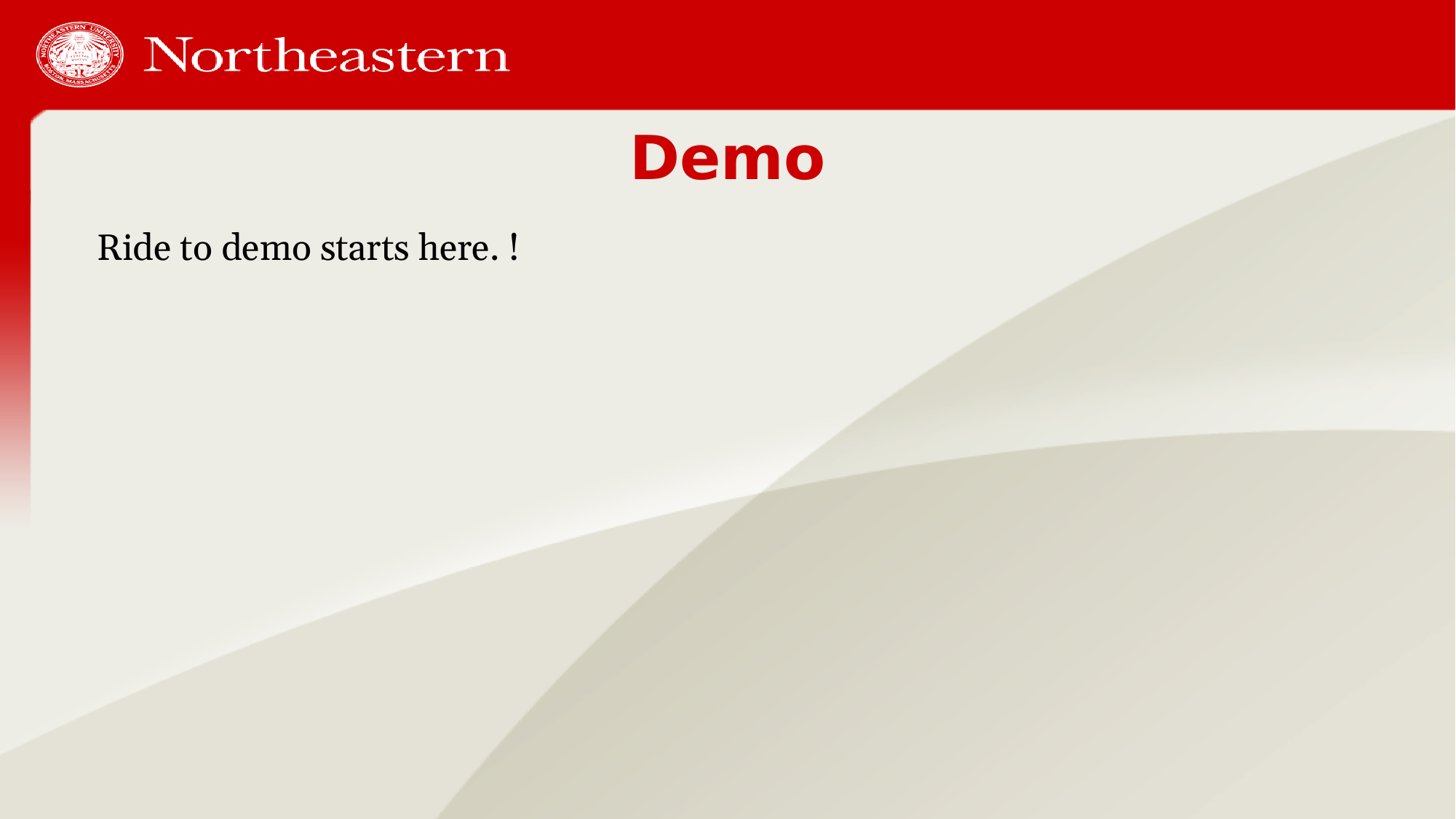

# Demo
Ride to demo starts here. !